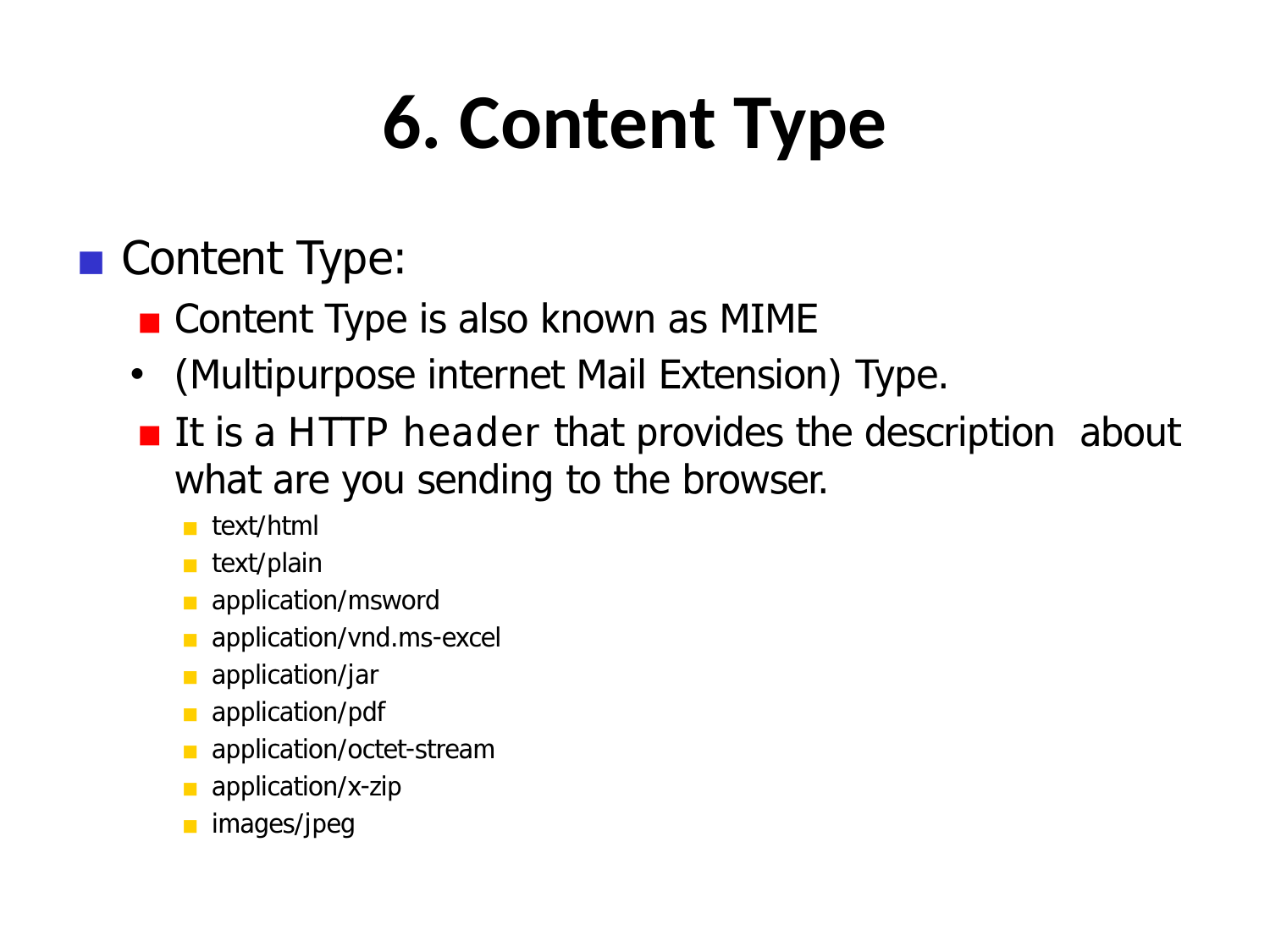

# 6. Content Type
Content Type:
Content Type is also known as MIME
(Multipurpose internet Mail Extension) Type.
It is a HTTP header that provides the description  about what are you sending to the browser.
text/html
text/plain
application/msword
application/vnd.ms-excel
application/jar
application/pdf
application/octet-stream
application/x-zip
images/jpeg